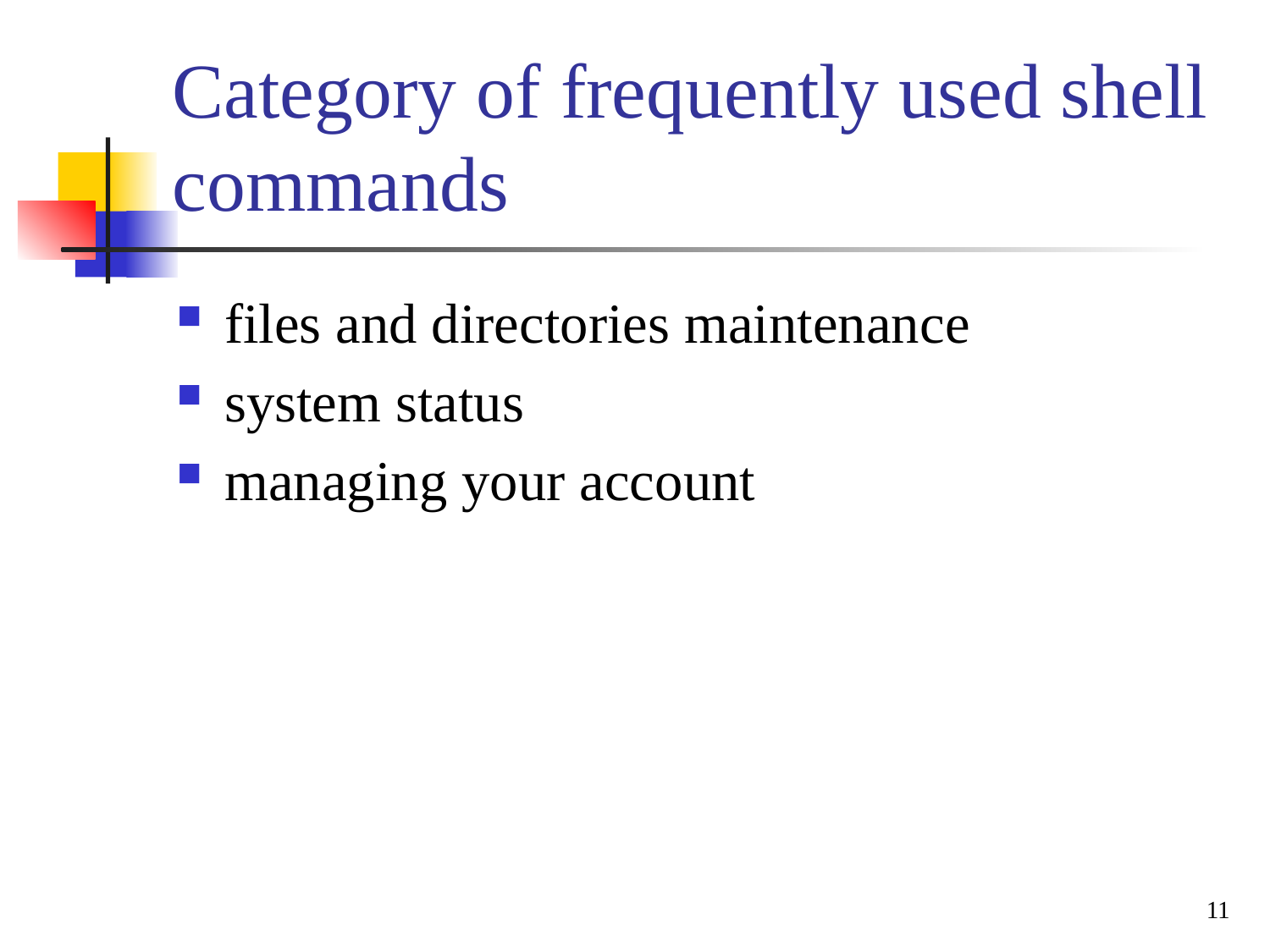

# Category of frequently used shell commands
files and directories maintenance
system status
managing your account
11